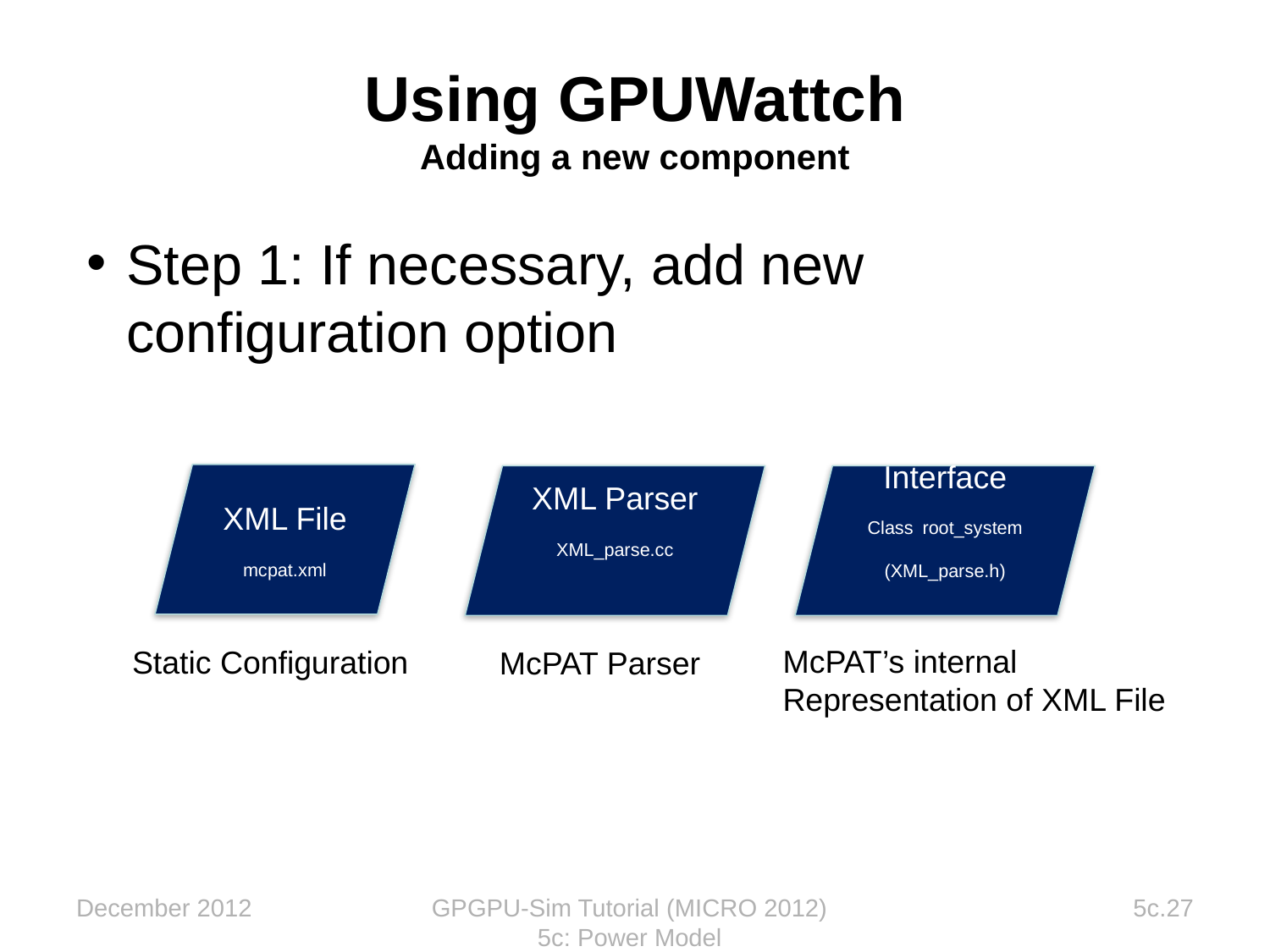

# Using GPUWattch Adding a new component
Step 1: If necessary, add new configuration option
XML File
mcpat.xml
XML Parser
XML_parse.cc

Interface
Class root_system
(XML_parse.h)

McPAT’s internal
Representation of XML File
Static Configuration
McPAT Parser
December 2012
GPGPU-Sim Tutorial (MICRO 2012) 5c: Power Model
5c.27